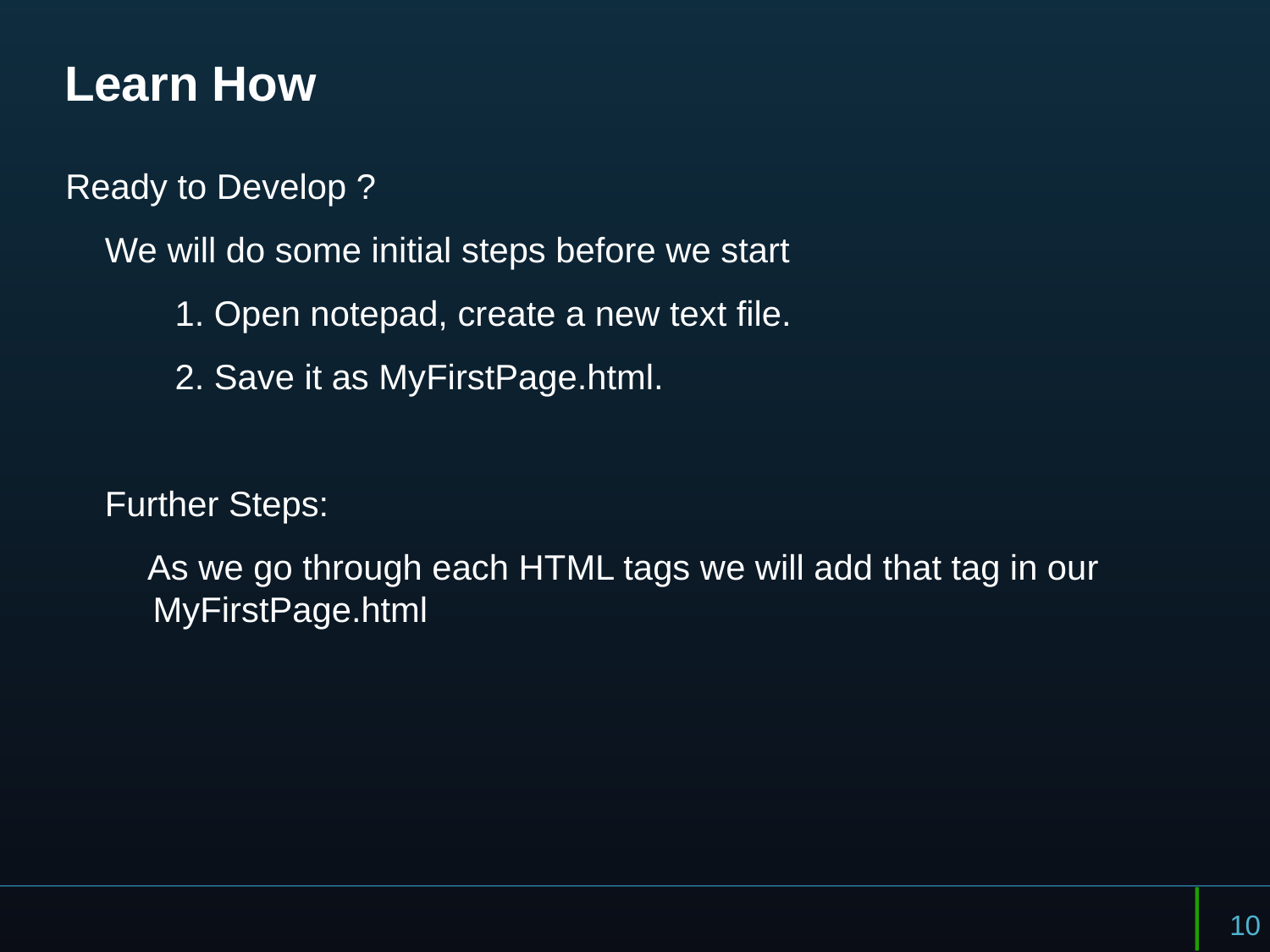

# Learn How
Ready to Develop ?
We will do some initial steps before we start
 Open notepad, create a new text file.
 Save it as MyFirstPage.html.

Further Steps:
 As we go through each HTML tags we will add that tag in our MyFirstPage.html

10